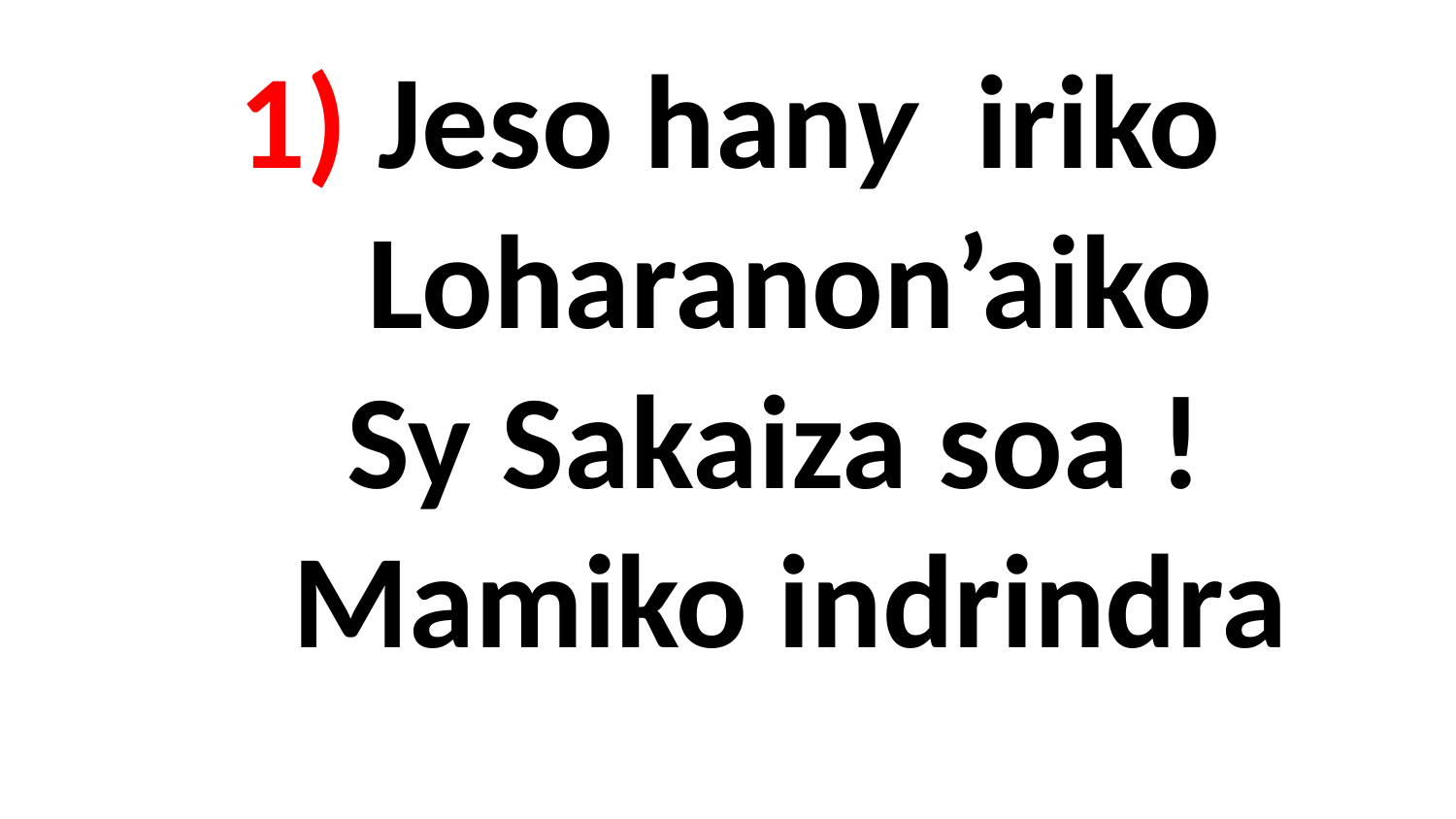

# 1) Jeso hany  iriko Loharanon’aiko Sy Sakaiza soa ! Mamiko indrindra